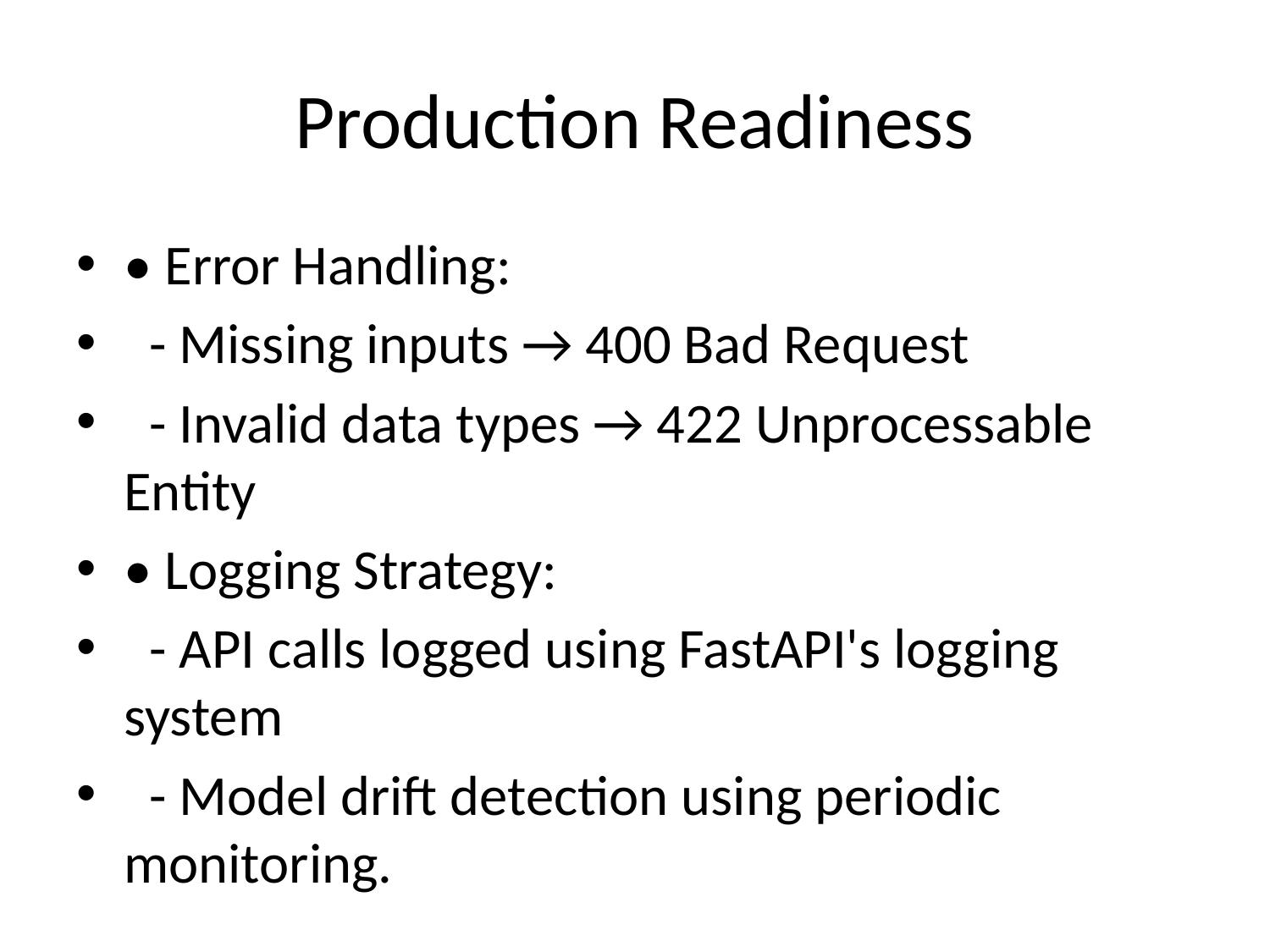

# Production Readiness
• Error Handling:
  - Missing inputs → 400 Bad Request
  - Invalid data types → 422 Unprocessable Entity
• Logging Strategy:
  - API calls logged using FastAPI's logging system
  - Model drift detection using periodic monitoring.